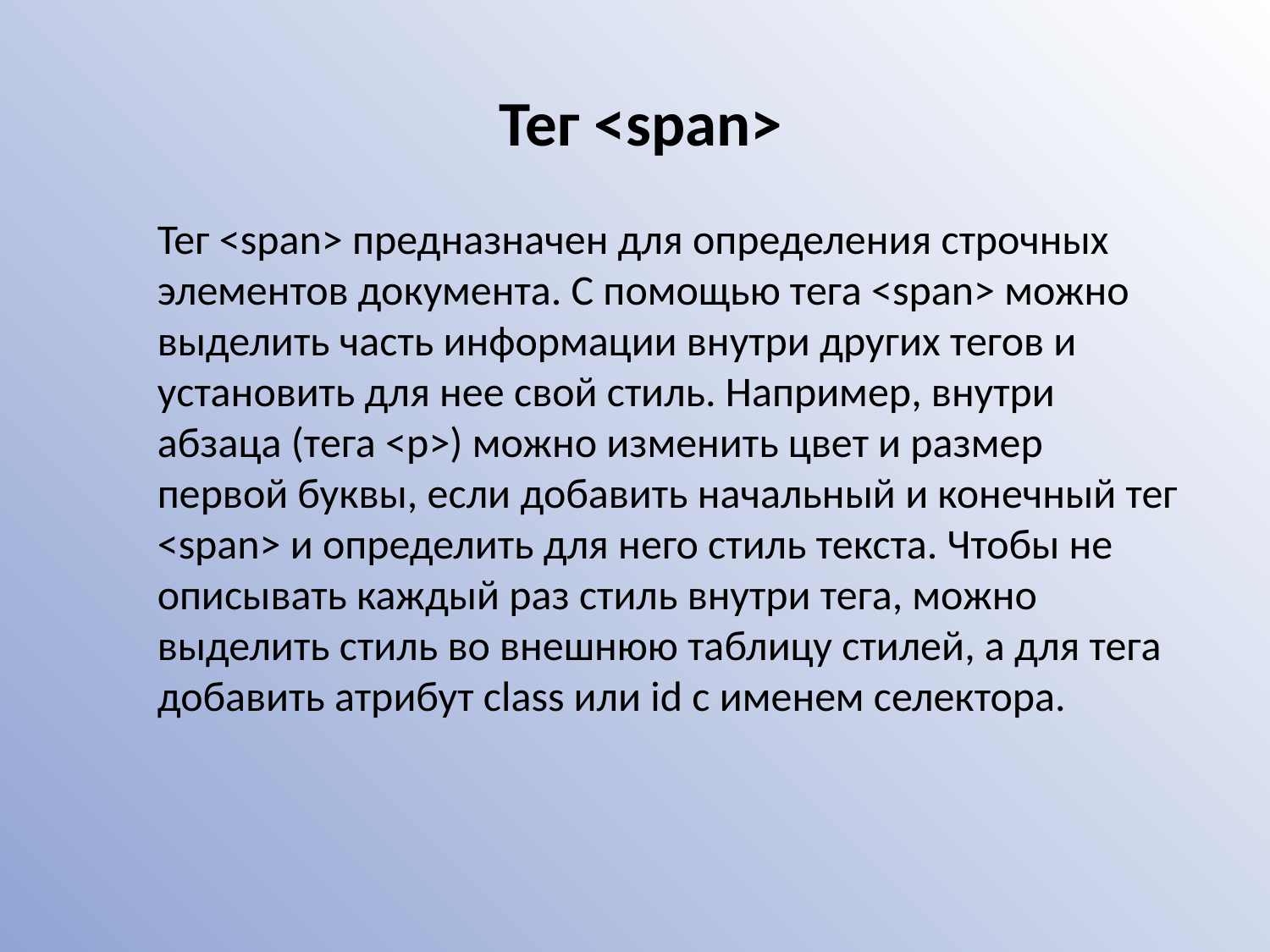

Тег <span>
Тег <span> предназначен для определения строчных элементов документа. С помощью тега <span> можно выделить часть информации внутри других тегов и установить для нее свой стиль. Например, внутри абзаца (тега <p>) можно изменить цвет и размер первой буквы, если добавить начальный и конечный тег <span> и определить для него стиль текста. Чтобы не описывать каждый раз стиль внутри тега, можно выделить стиль во внешнюю таблицу стилей, а для тега добавить атрибут class или id с именем селектора.